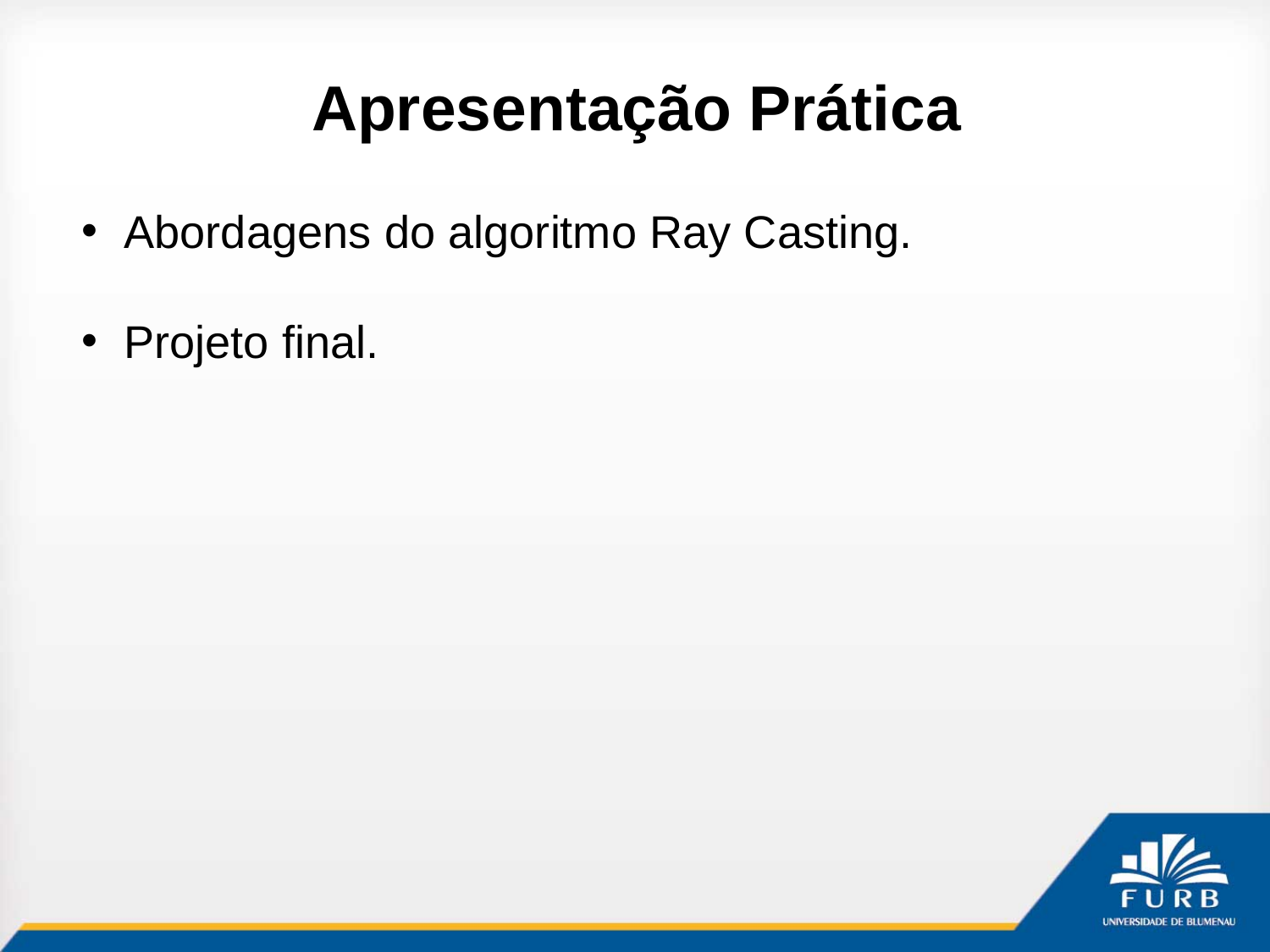

# Apresentação Prática
Abordagens do algoritmo Ray Casting.
Projeto final.